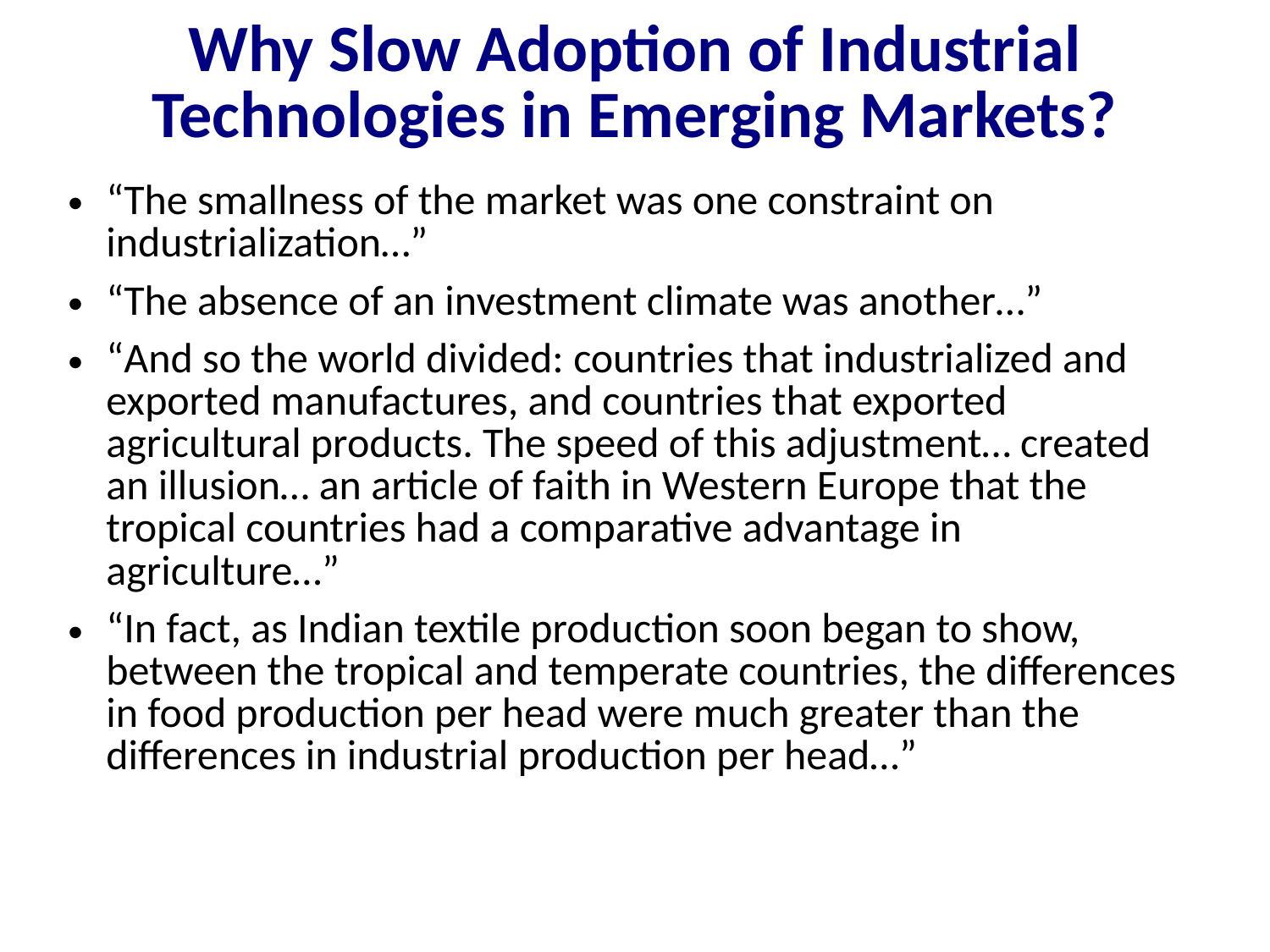

Why Slow Adoption of Industrial Technologies in Emerging Markets?
“The smallness of the market was one constraint on industrialization…”
“The absence of an investment climate was another…”
“And so the world divided: countries that industrialized and exported manufactures, and countries that exported agricultural products. The speed of this adjustment… created an illusion… an article of faith in Western Europe that the tropical countries had a comparative advantage in agriculture…”
“In fact, as Indian textile production soon began to show, between the tropical and temperate countries, the differences in food production per head were much greater than the differences in industrial production per head…”